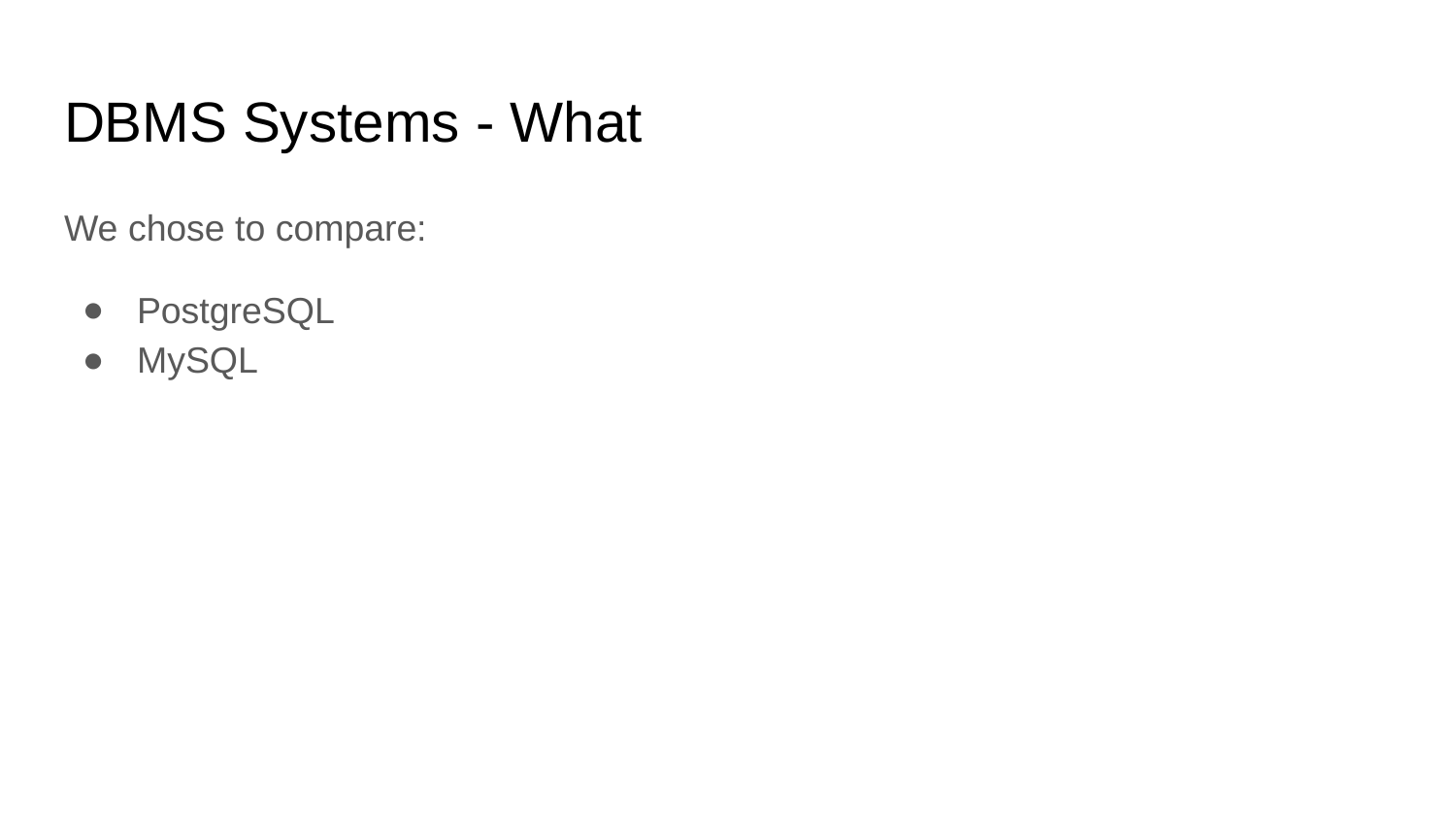

# DBMS Systems - What
We chose to compare:
PostgreSQL
MySQL